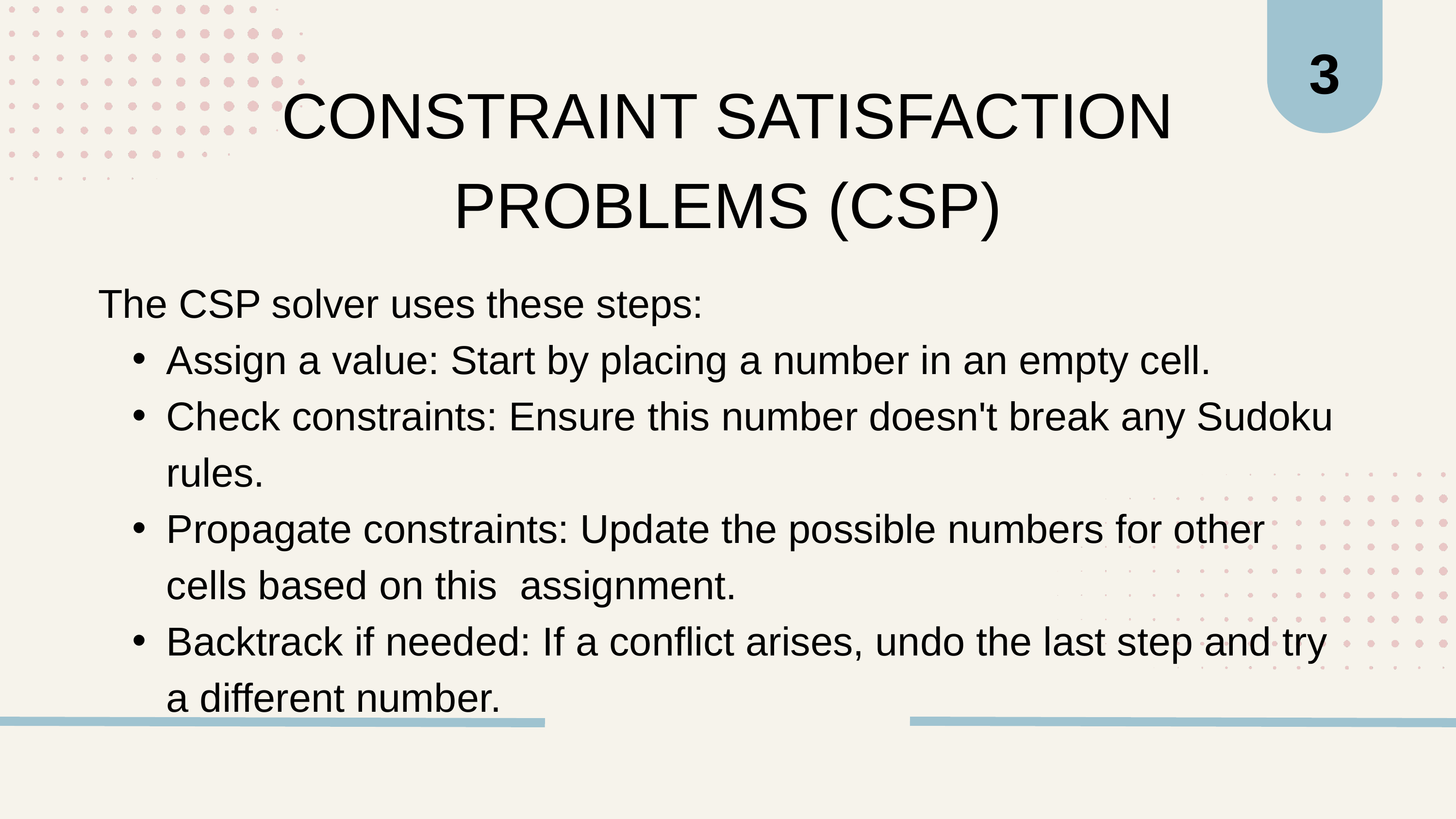

3

CONSTRAINT SATISFACTION PROBLEMS (CSP)
The CSP solver uses these steps:
Assign a value: Start by placing a number in an empty cell.
Check constraints: Ensure this number doesn't break any Sudoku rules.
Propagate constraints: Update the possible numbers for other cells based on this  assignment.
Backtrack if needed: If a conflict arises, undo the last step and try a different number.